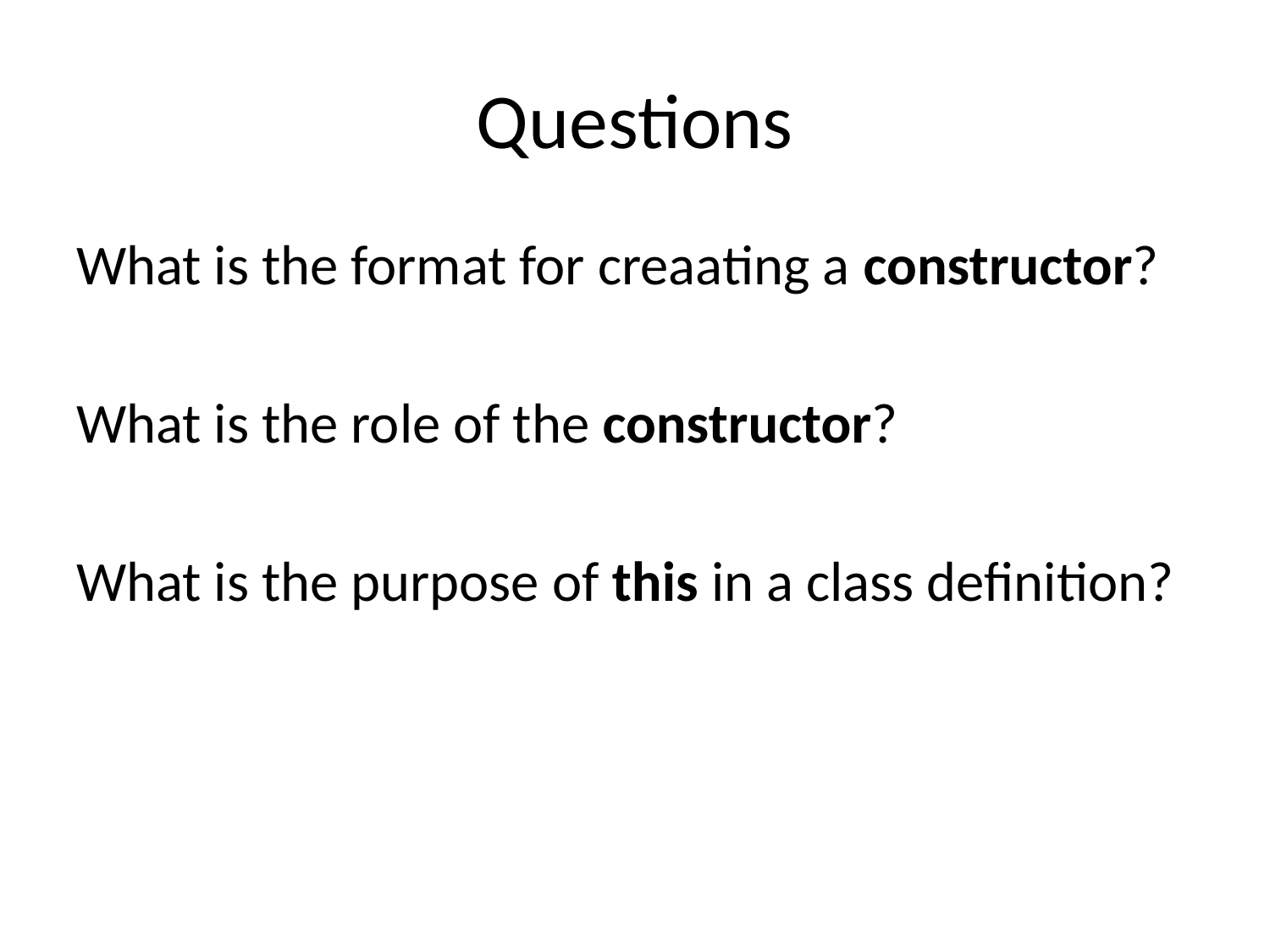

# Questions
What is the format for creaating a constructor?

What is the role of the constructor?

What is the purpose of this in a class definition?